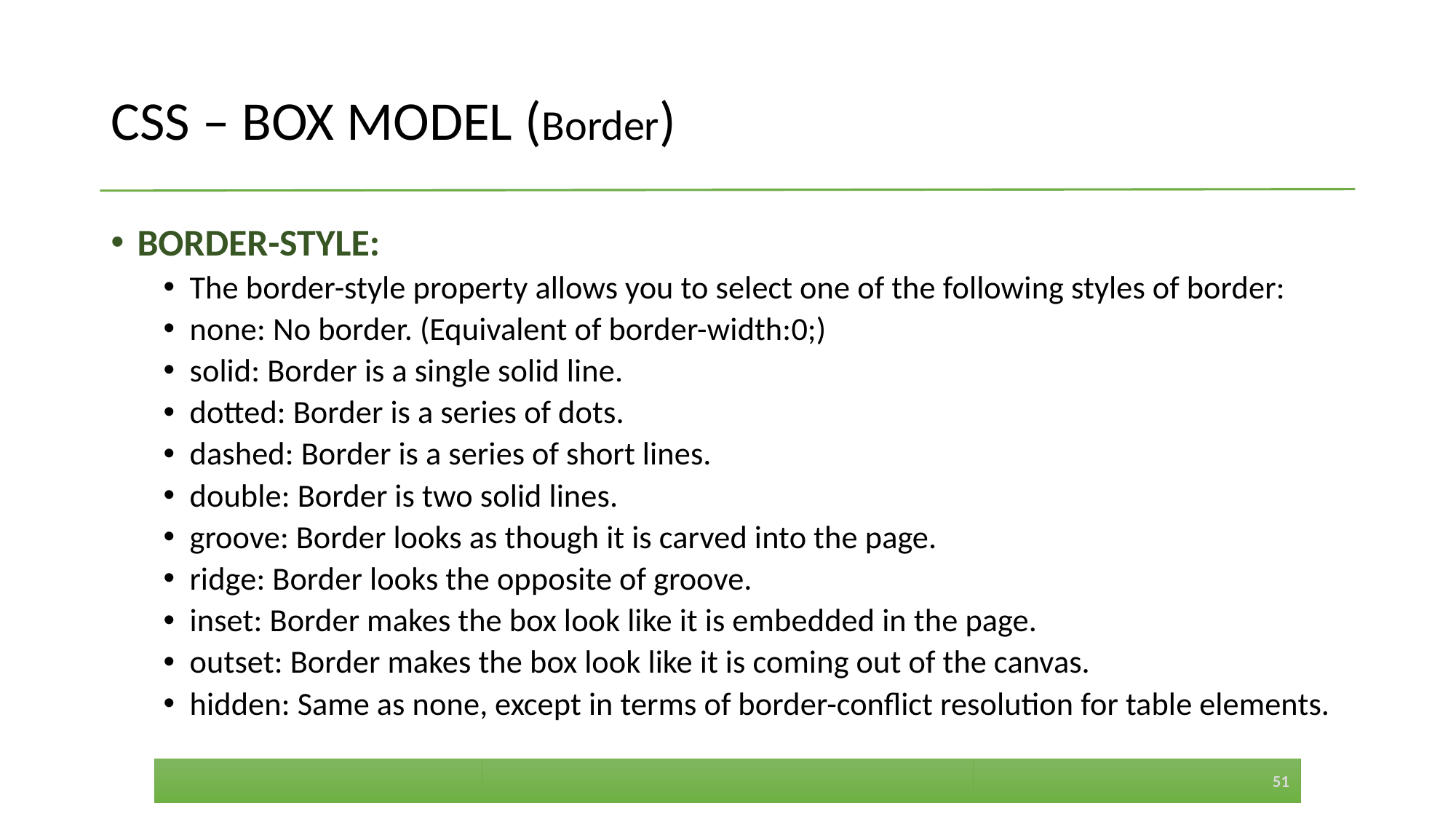

# CSS – BOX MODEL (Border)
BORDER-STYLE:
The border-style property allows you to select one of the following styles of border:
none: No border. (Equivalent of border-width:0;)
solid: Border is a single solid line.
dotted: Border is a series of dots.
dashed: Border is a series of short lines.
double: Border is two solid lines.
groove: Border looks as though it is carved into the page.
ridge: Border looks the opposite of groove.
inset: Border makes the box look like it is embedded in the page.
outset: Border makes the box look like it is coming out of the canvas.
hidden: Same as none, except in terms of border-conflict resolution for table elements.

51